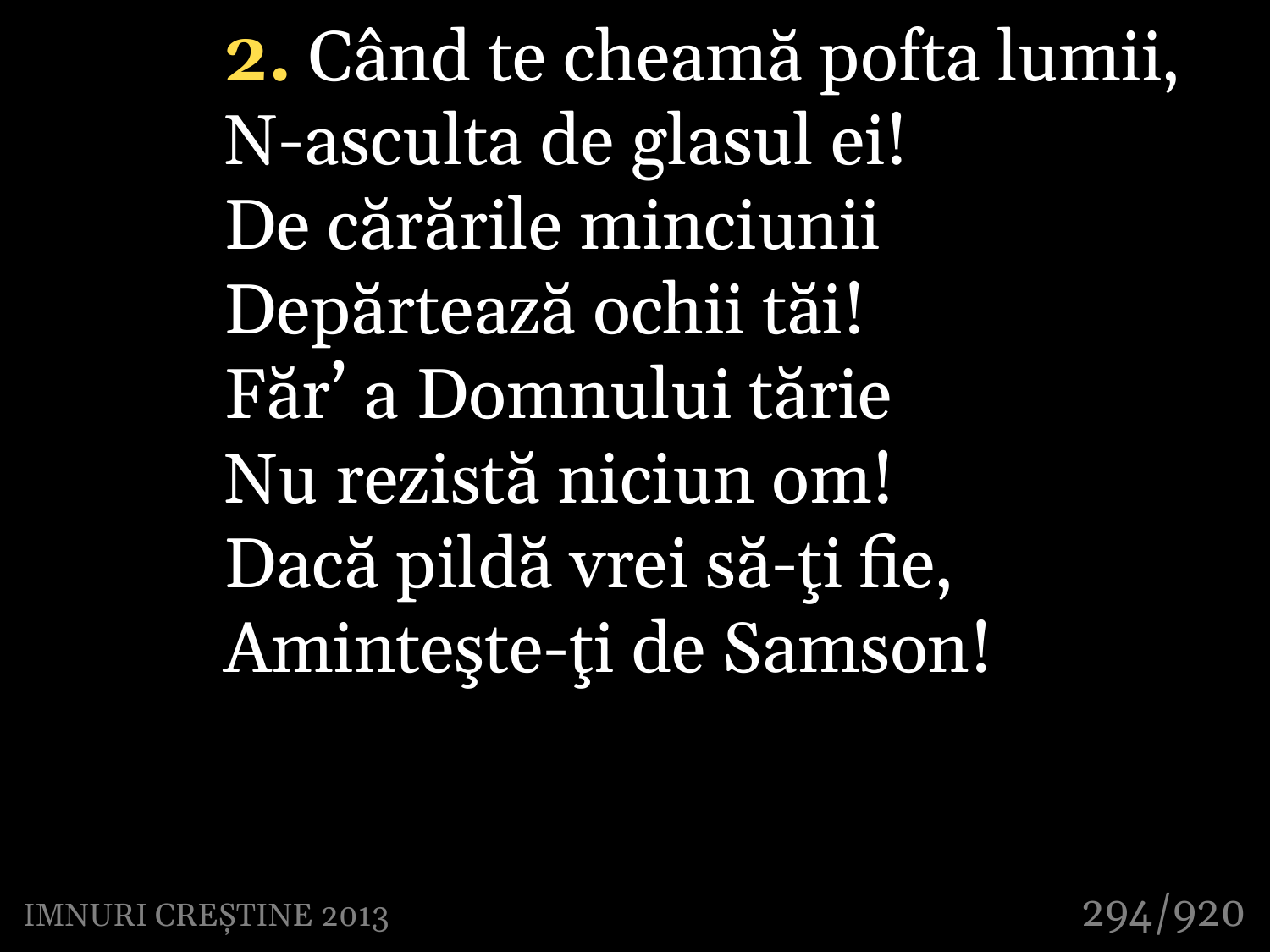

2. Când te cheamă pofta lumii,
N-asculta de glasul ei!
De cărările minciunii
Depărtează ochii tăi!
Făr’ a Domnului tărie
Nu rezistă niciun om!
Dacă pildă vrei să-ţi fie,
Aminteşte-ţi de Samson!
294/920
IMNURI CREȘTINE 2013